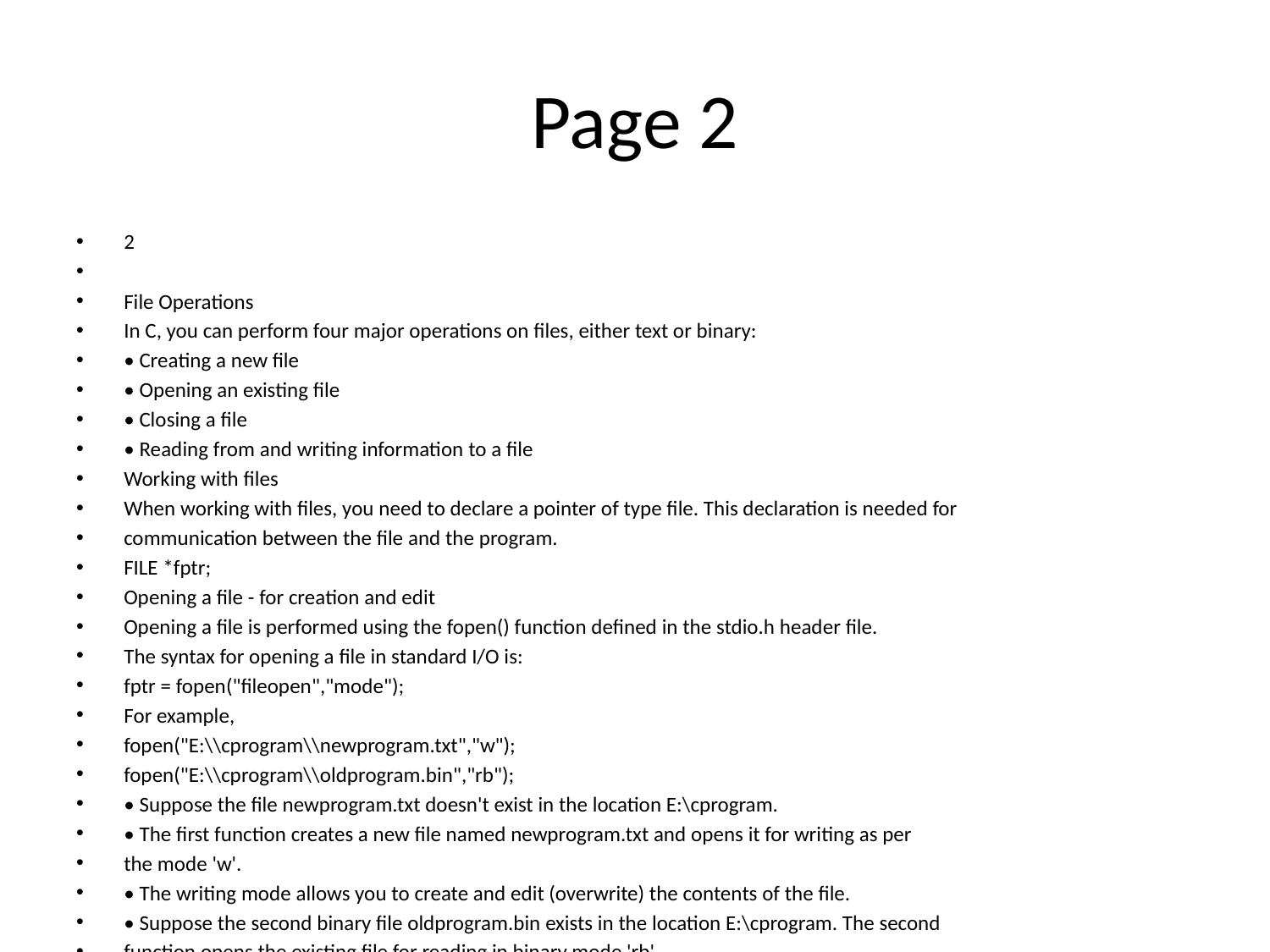

# Page 2
2

File Operations
In C, you can perform four major operations on files, either text or binary:
• Creating a new file
• Opening an existing file
• Closing a file
• Reading from and writing information to a file
Working with files
When working with files, you need to declare a pointer of type file. This declaration is needed for
communication between the file and the program.
FILE *fptr;
Opening a file - for creation and edit
Opening a file is performed using the fopen() function defined in the stdio.h header file.
The syntax for opening a file in standard I/O is:
fptr = fopen("fileopen","mode");
For example,
fopen("E:\\cprogram\\newprogram.txt","w");
fopen("E:\\cprogram\\oldprogram.bin","rb");
• Suppose the file newprogram.txt doesn't exist in the location E:\cprogram.
• The first function creates a new file named newprogram.txt and opens it for writing as per
the mode 'w'.
• The writing mode allows you to create and edit (overwrite) the contents of the file.
• Suppose the second binary file oldprogram.bin exists in the location E:\cprogram. The second
function opens the existing file for reading in binary mode 'rb'.
• The reading mode only allows you to read the file, you cannot write into the file.
File Handling
Create, open, read, and write to files by declaring a pointer of type FILE, and use
the fopen() function:
FILE
*fptr
fptr = fopen(filename, mode);
FILE is basically a data type, and we need to create a pointer variable to work with it (fptr). For now,
this line is not important. It's just something you need when working with files.
To actually open a file, use the fopen() function, which takes two parameters:
Parameter
Description